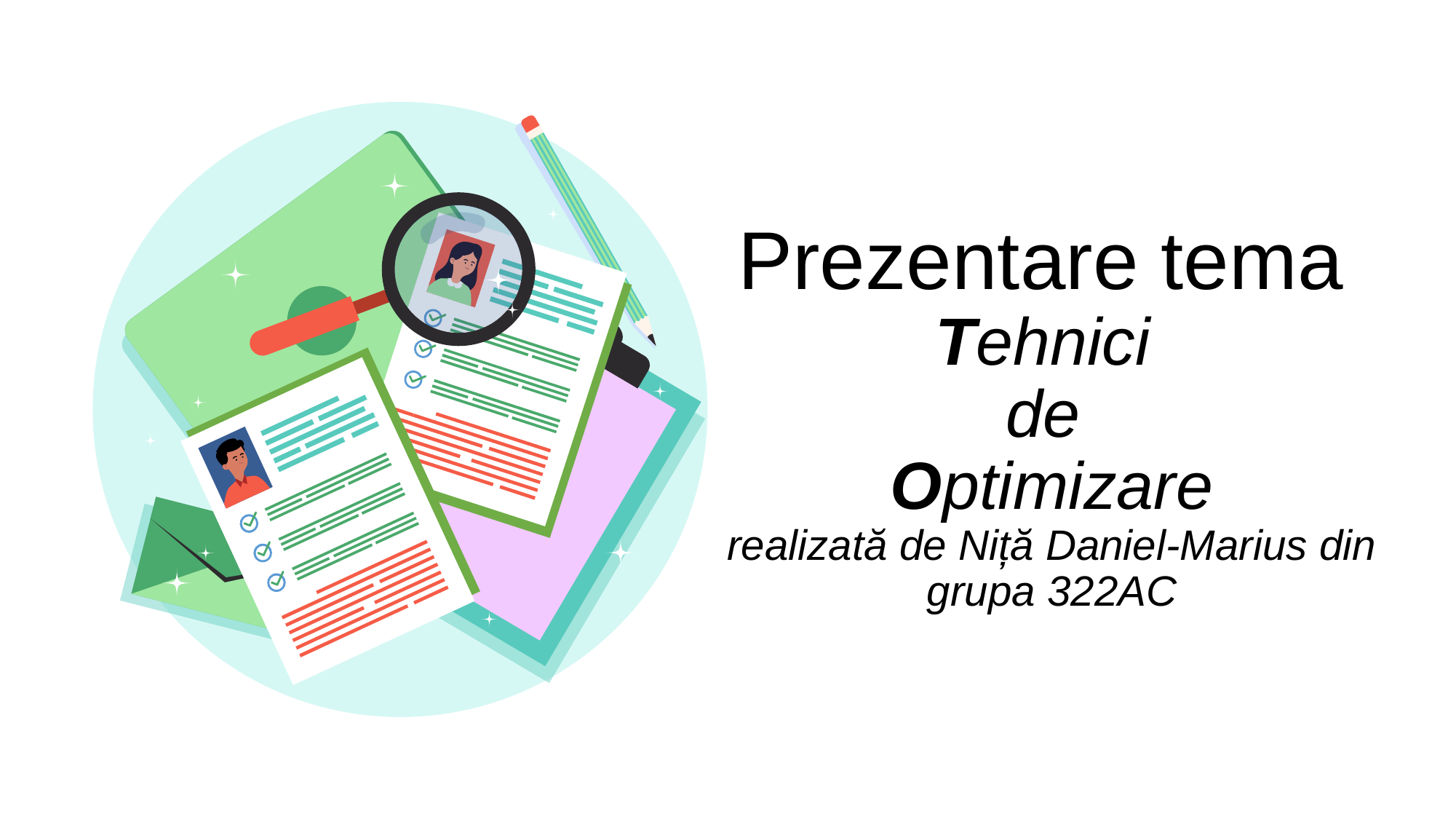

# Prezentare tema Tehnici de Optimizare realizată de Niță Daniel-Marius din grupa 322AC